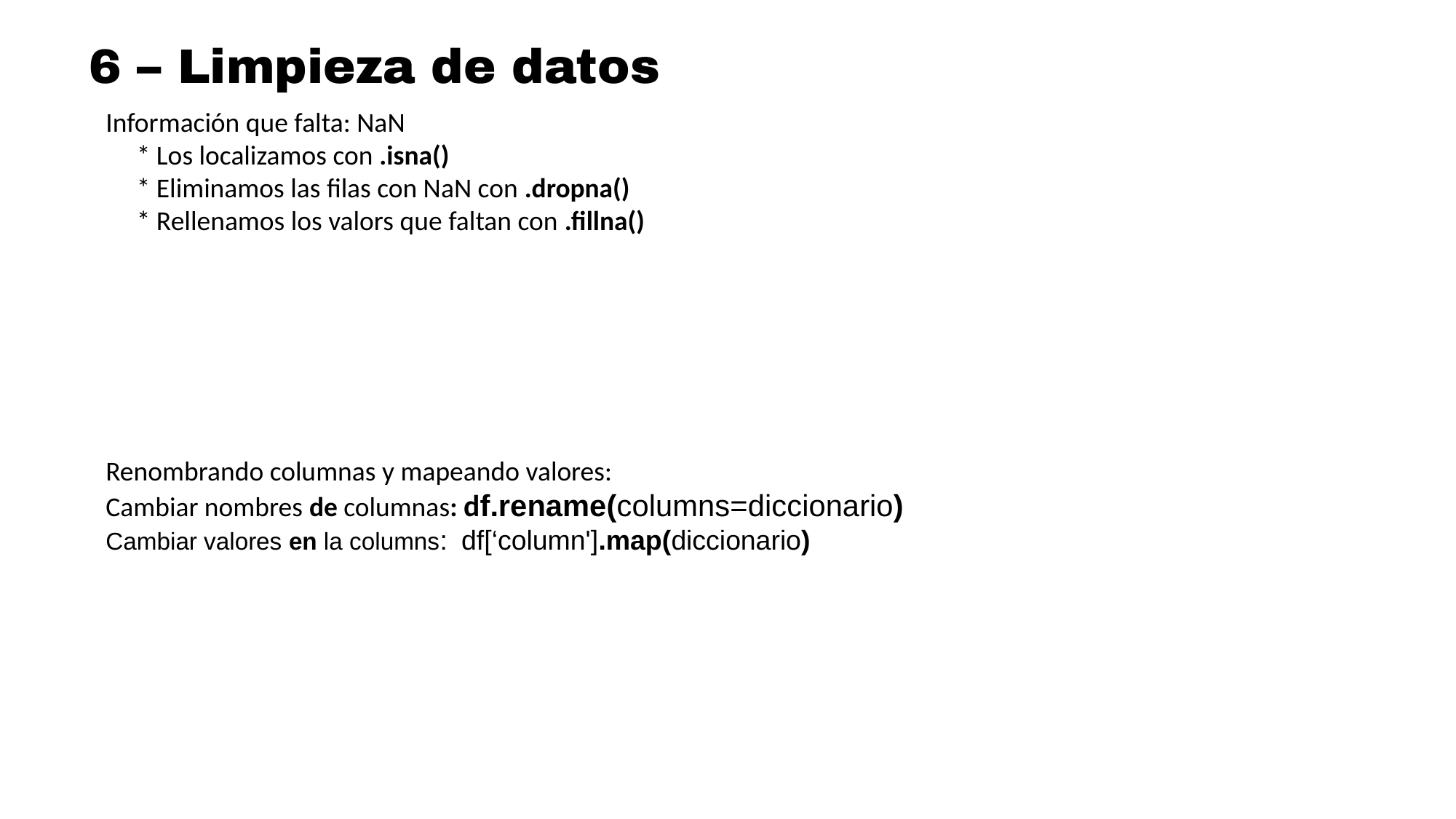

6 – Limpieza de datos
Información que falta: NaN
     * Los localizamos con .isna()
     * Eliminamos las filas con NaN con .dropna()
     * Rellenamos los valors que faltan con .fillna()
Renombrando columnas y mapeando valores:
Cambiar nombres de columnas: df.rename(columns=diccionario)
Cambiar valores en la columns:  df[‘column'].map(diccionario)